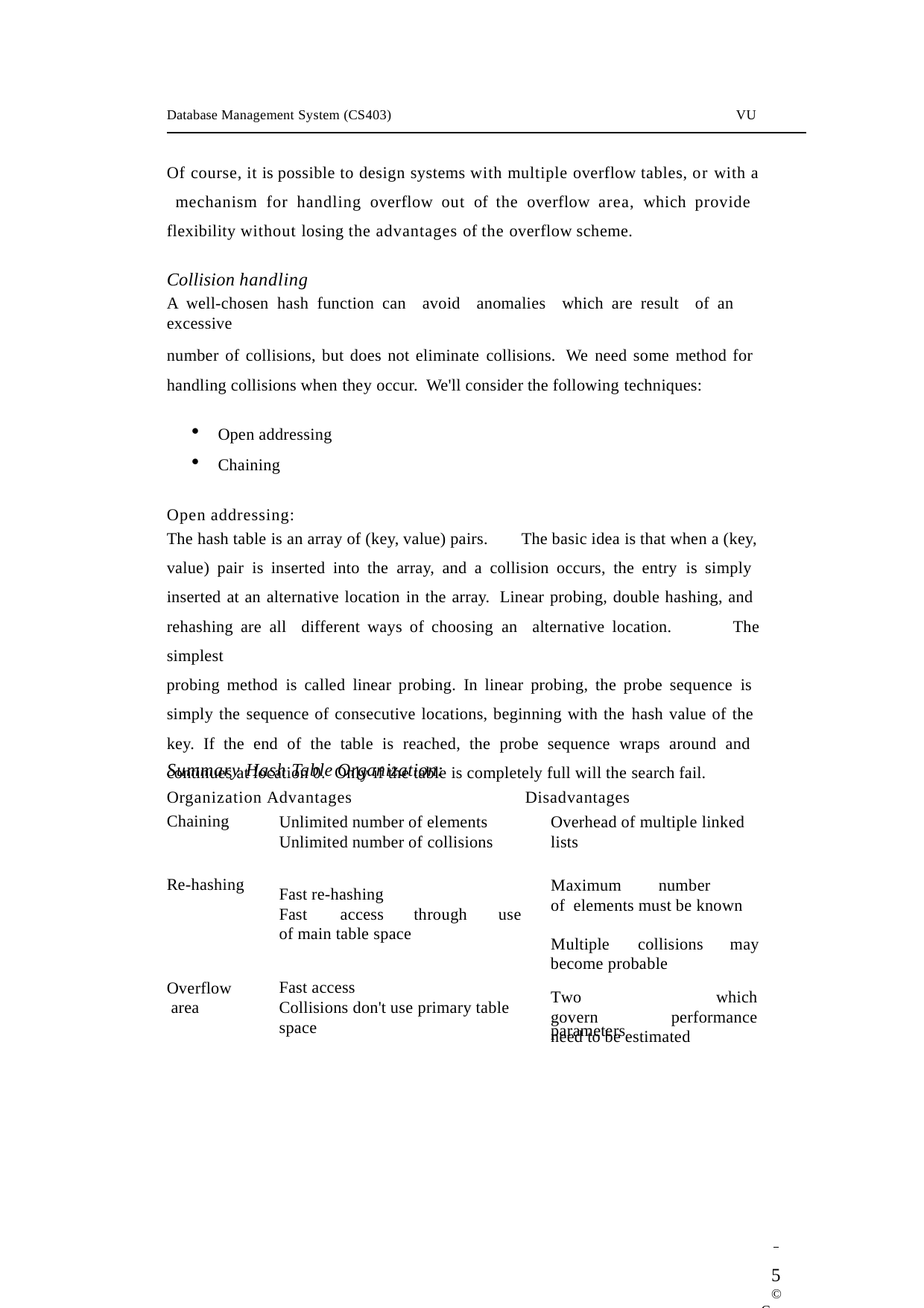

Database Management System (CS403)
VU

Of course, it is possible to design systems with multiple overflow tables, or with a  mechanism for handling overflow out of the overflow area, which provide  flexibility without losing the advantages of the overflow scheme.

Collision handling
A well-chosen hash function can  avoid  anomalies  which are result  of an    excessive
number of collisions, but does not eliminate collisions. We need some method for  handling collisions when they occur.  We'll consider the following techniques:

Open addressing
Chaining

Open addressing:
The hash table is an array of (key, value) pairs.       The basic idea is that when a (key,
value) pair is inserted into the array, and a collision occurs, the entry is simply  inserted at an alternative location in the array. Linear probing, double hashing, and  rehashing are all  different ways of choosing an  alternative location.        The simplest
probing method is called linear probing. In linear probing, the probe sequence is  simply the sequence of consecutive locations, beginning with the hash value of the  key. If the end of the table is reached, the probe sequence wraps around and  continues at location 0.  Only if the table is completely full will the search fail.
Summary Hash Table Organization:
Organization Advantages
Disadvantages
Overhead of multiple linked  lists
Chaining
Unlimited number of elements  Unlimited number of collisions
Re-hashing
Maximum	number	of  elements must be known
Fast re-hashing
Fast	access
through
use
of main table space
Multiple	collisions	may
become probable  Two	parameters
Fast access
Collisions don't use primary table  space
Overflow  area
which
govern
performance
need to be estimated
 	5
© Copyright Virtual University of Pakistan